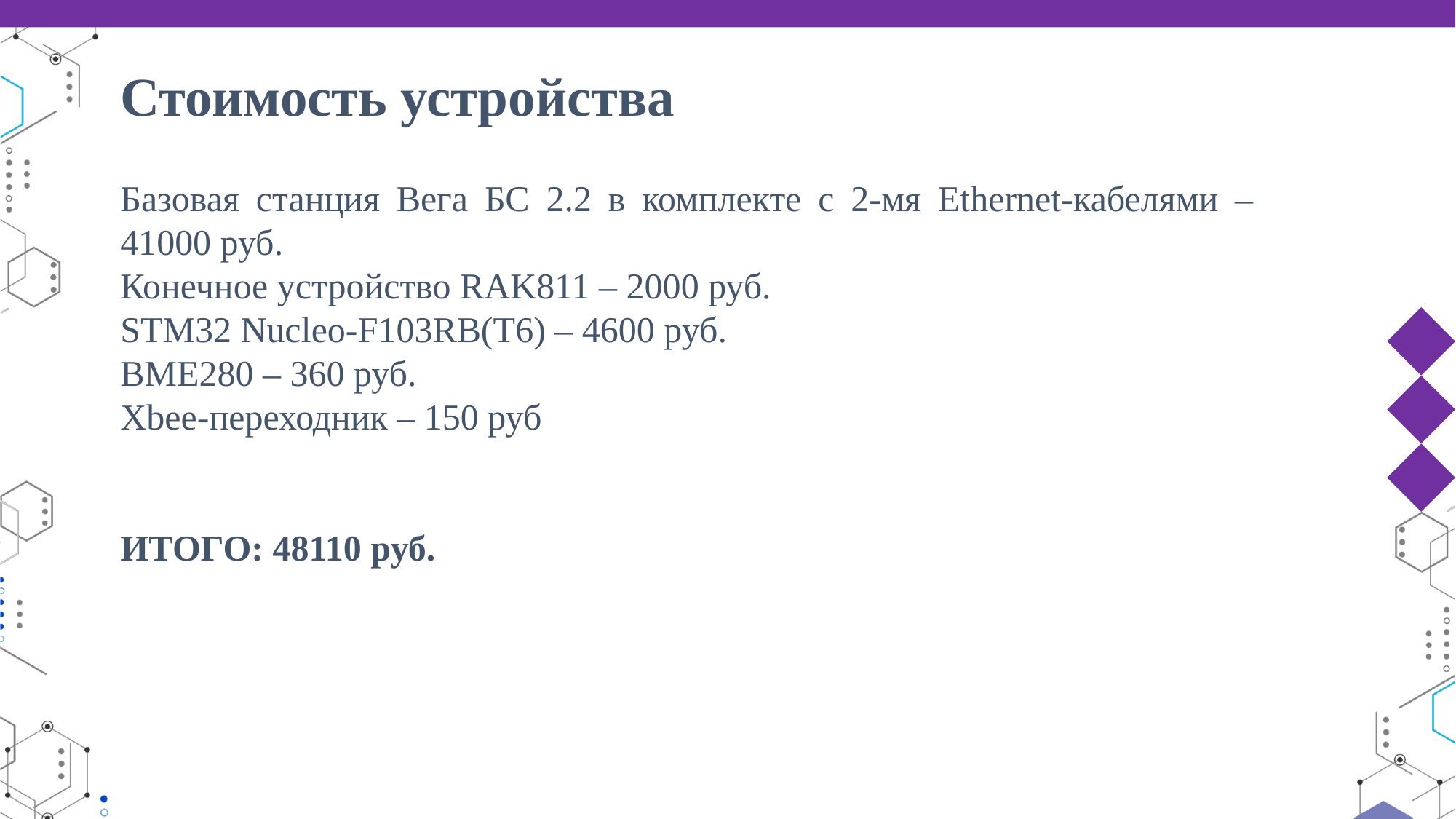

Стоимость устройства
Базовая станция Вега БС 2.2 в комплекте с 2-мя Ethernet-кабелями – 41000 руб.
Конечное устройство RAK811 – 2000 руб.
STM32 Nucleo-F103RB(T6) – 4600 руб.
BME280 – 360 руб.
Xbee-переходник – 150 руб

ИТОГО: 48110 руб.